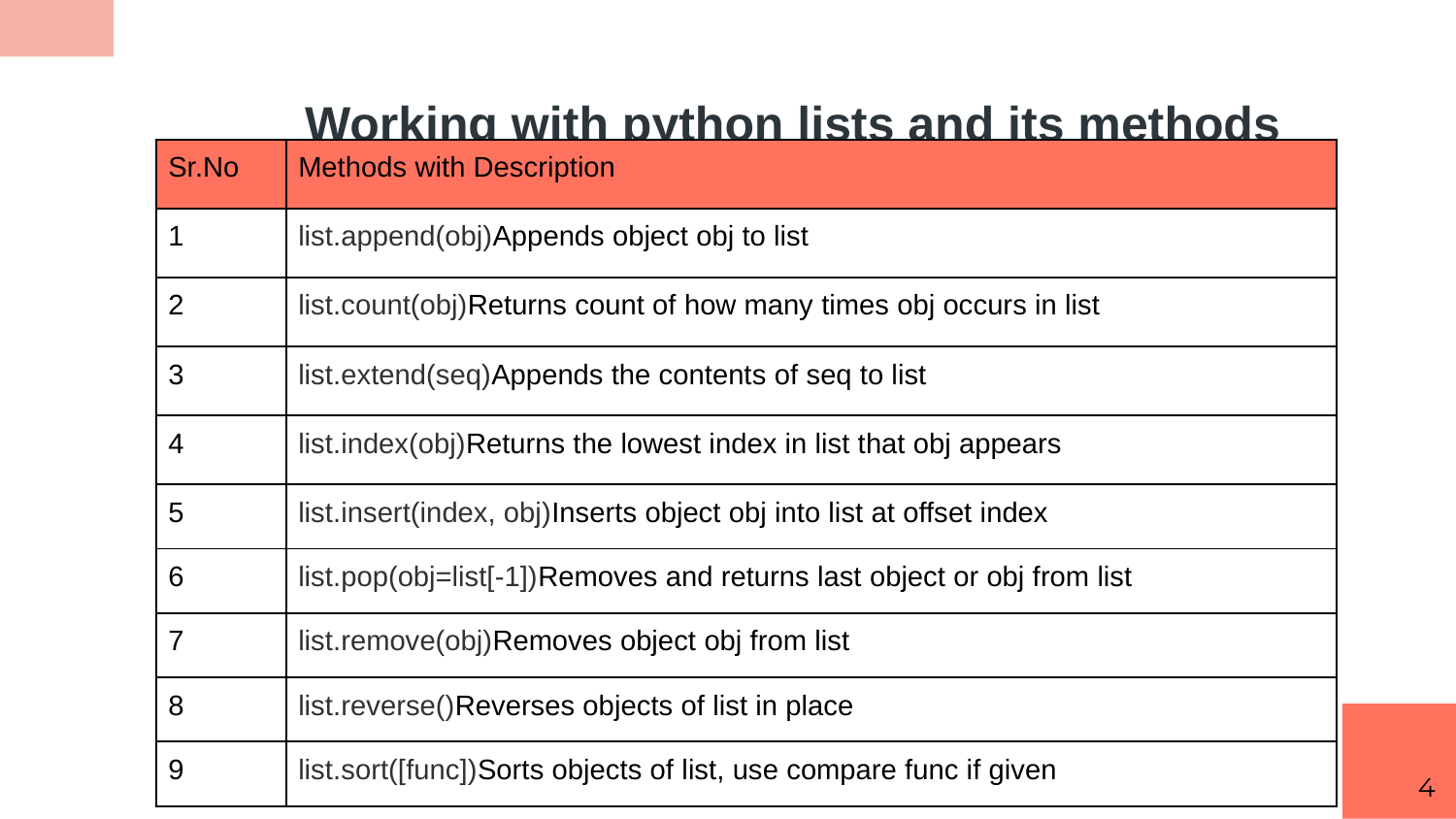

Working with python lists and its methods
| Sr.No | Methods with Description |
| --- | --- |
| 1 | list.append(obj)Appends object obj to list |
| 2 | list.count(obj)Returns count of how many times obj occurs in list |
| 3 | list.extend(seq)Appends the contents of seq to list |
| 4 | list.index(obj)Returns the lowest index in list that obj appears |
| 5 | list.insert(index, obj)Inserts object obj into list at offset index |
| 6 | list.pop(obj=list[-1])Removes and returns last object or obj from list |
| 7 | list.remove(obj)Removes object obj from list |
| 8 | list.reverse()Reverses objects of list in place |
| 9 | list.sort([func])Sorts objects of list, use compare func if given |
4